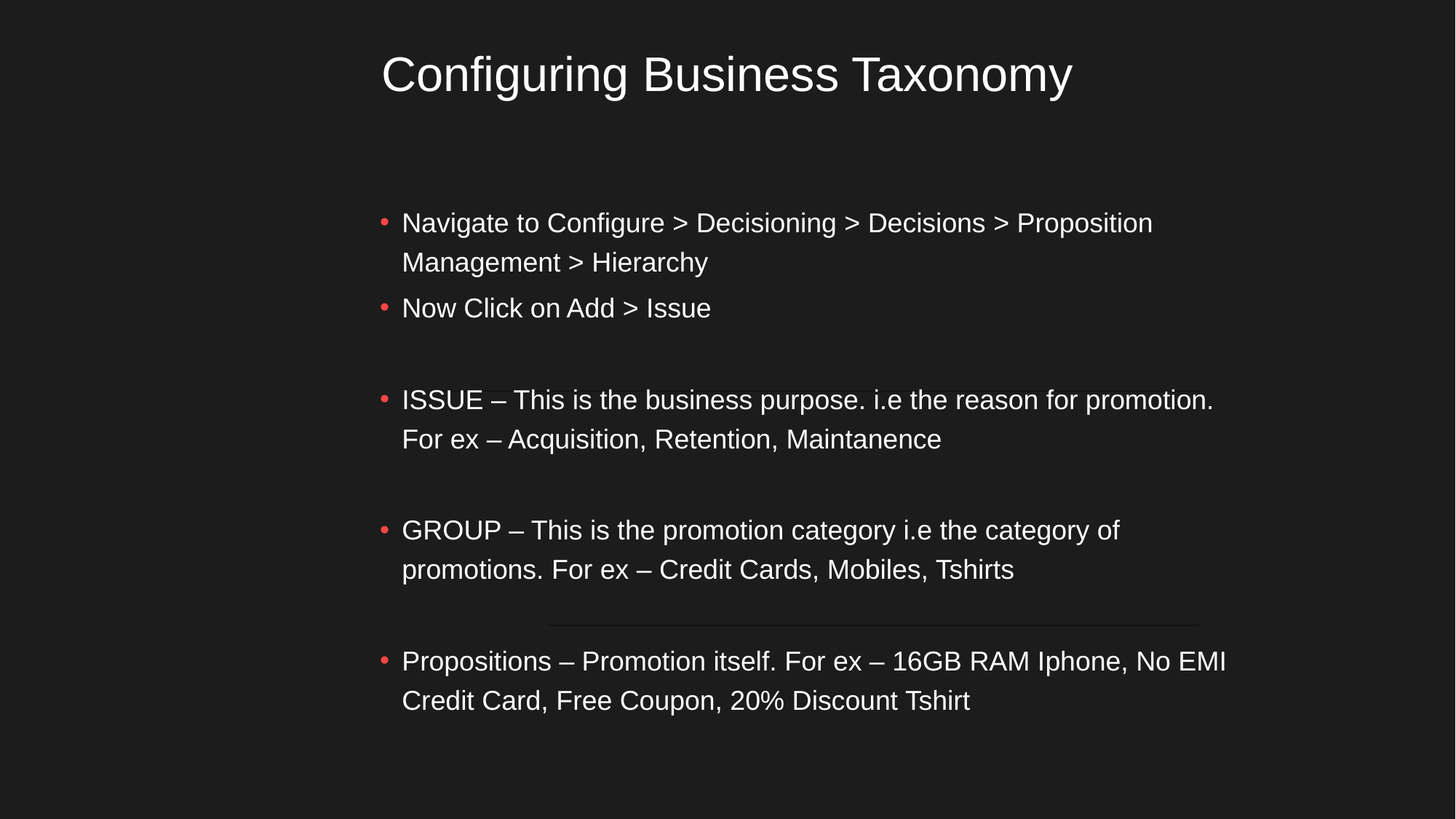

# Configuring Business Taxonomy
Navigate to Configure > Decisioning > Decisions > Proposition Management > Hierarchy
Now Click on Add > Issue

ISSUE – This is the business purpose. i.e the reason for promotion. For ex – Acquisition, Retention, Maintanence

GROUP – This is the promotion category i.e the category of promotions. For ex – Credit Cards, Mobiles, Tshirts

Propositions – Promotion itself. For ex – 16GB RAM Iphone, No EMI Credit Card, Free Coupon, 20% Discount Tshirt